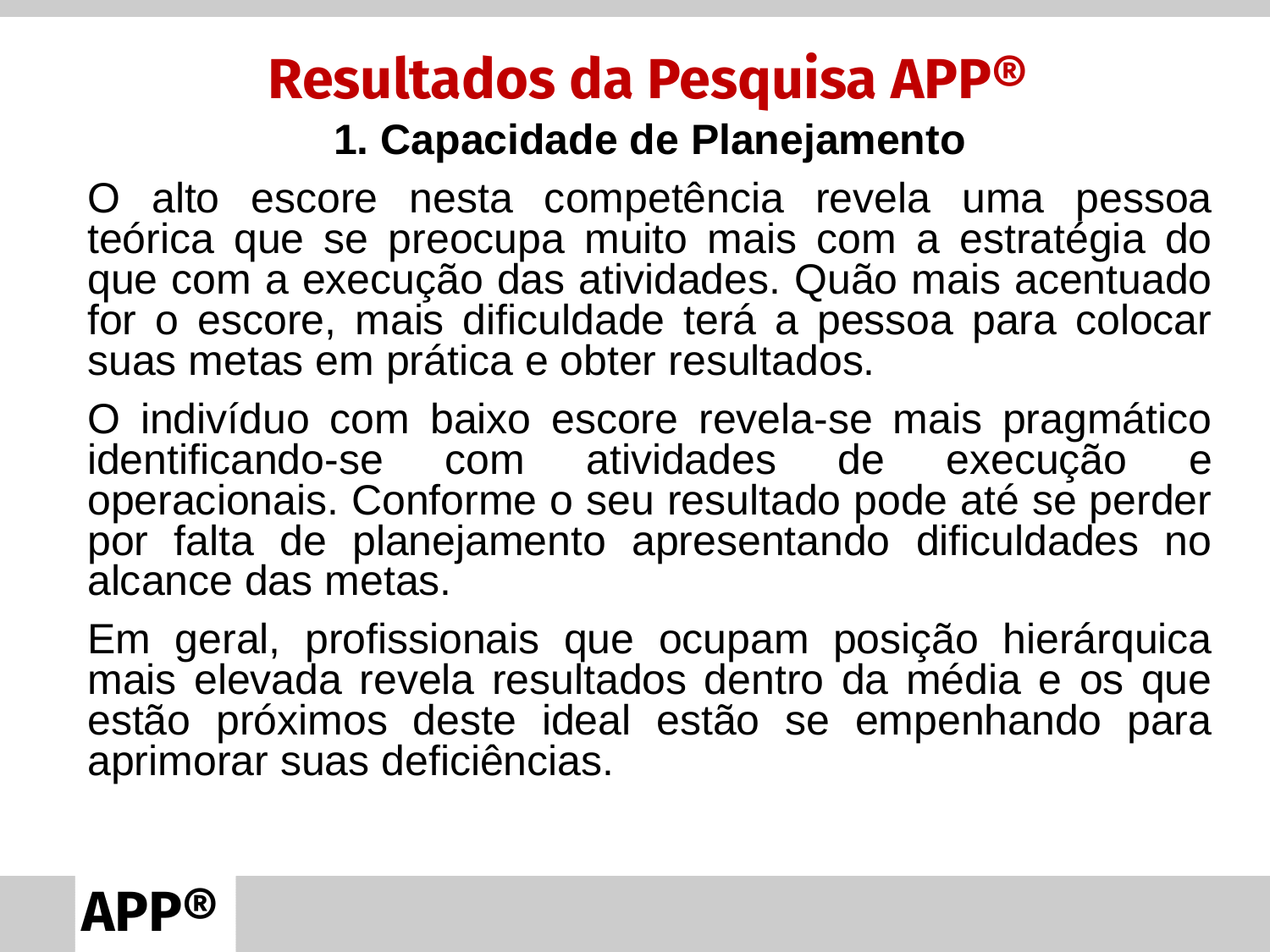

Resultados da Pesquisa APP®
1. Capacidade de Planejamento
O alto escore nesta competência revela uma pessoa teórica que se preocupa muito mais com a estratégia do que com a execução das atividades. Quão mais acentuado for o escore, mais dificuldade terá a pessoa para colocar suas metas em prática e obter resultados.
O indivíduo com baixo escore revela-se mais pragmático identificando-se com atividades de execução e operacionais. Conforme o seu resultado pode até se perder por falta de planejamento apresentando dificuldades no alcance das metas.
Em geral, profissionais que ocupam posição hierárquica mais elevada revela resultados dentro da média e os que estão próximos deste ideal estão se empenhando para aprimorar suas deficiências.